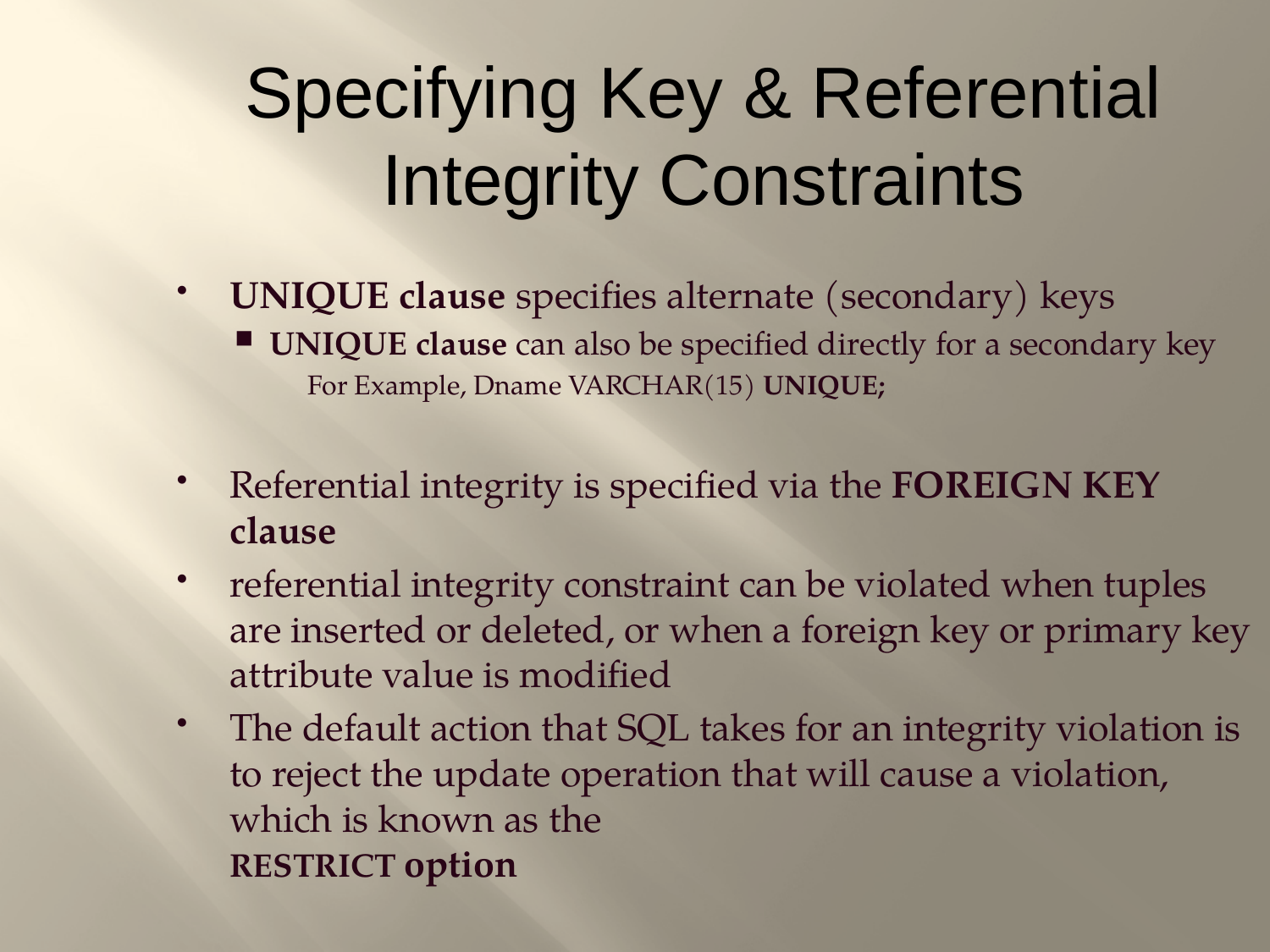

Specifying Key & Referential Integrity Constraints
UNIQUE clause specifies alternate (secondary) keys
UNIQUE clause can also be specified directly for a secondary key
For Example, Dname VARCHAR(15) UNIQUE;

Referential integrity is specified via the FOREIGN KEY clause
referential integrity constraint can be violated when tuples are inserted or deleted, or when a foreign key or primary key attribute value is modified
The default action that SQL takes for an integrity violation is to reject the update operation that will cause a violation, which is known as the
RESTRICT option